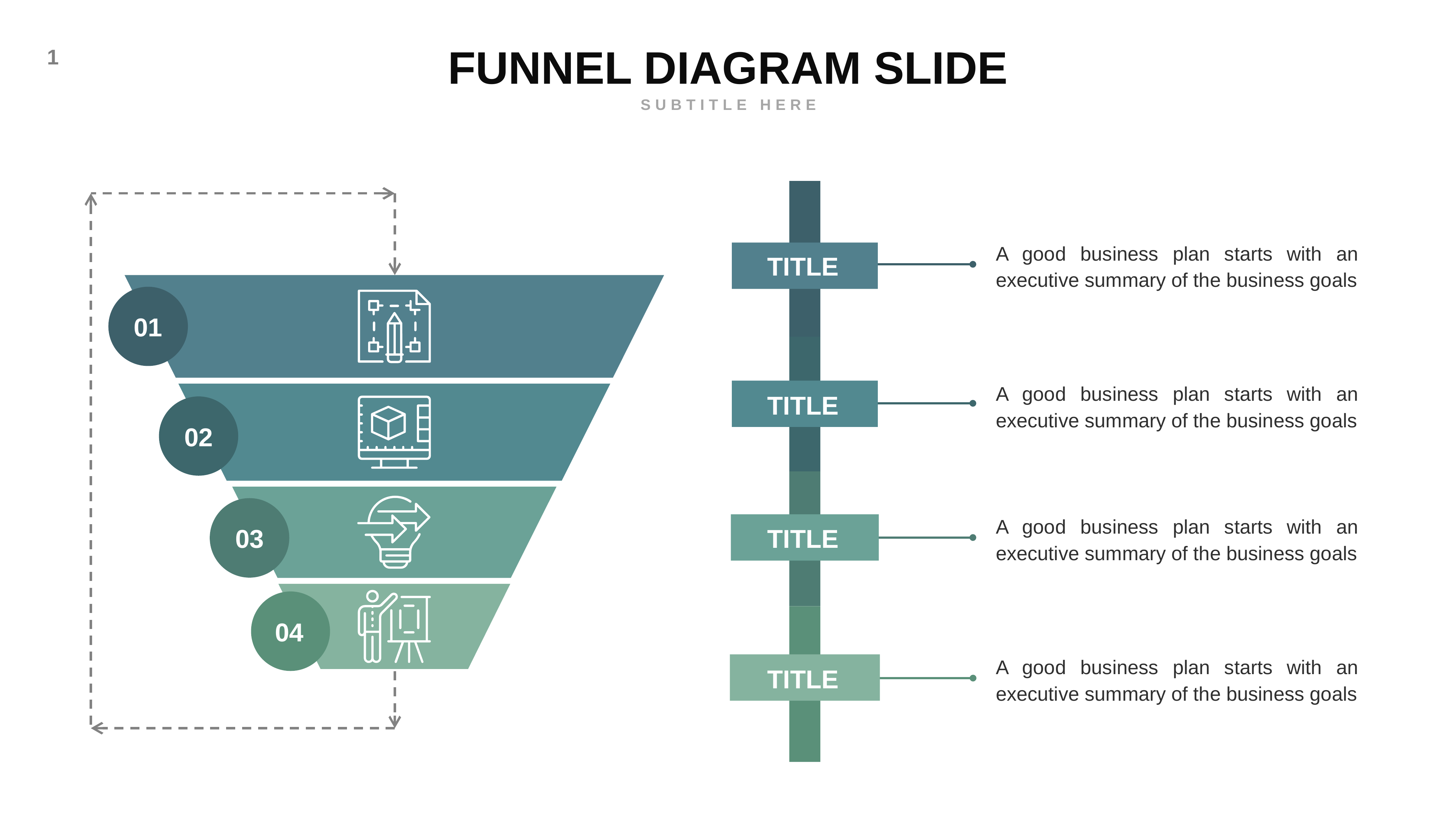

FUNNEL DIAGRAM SLIDE
SUBTITLE HERE

A good business plan starts with an executive summary of the business goals

TITLE

01

A good business plan starts with an executive summary of the business goals

TITLE

02

A good business plan starts with an executive summary of the business goals

03
TITLE

04
A good business plan starts with an executive summary of the business goals

TITLE